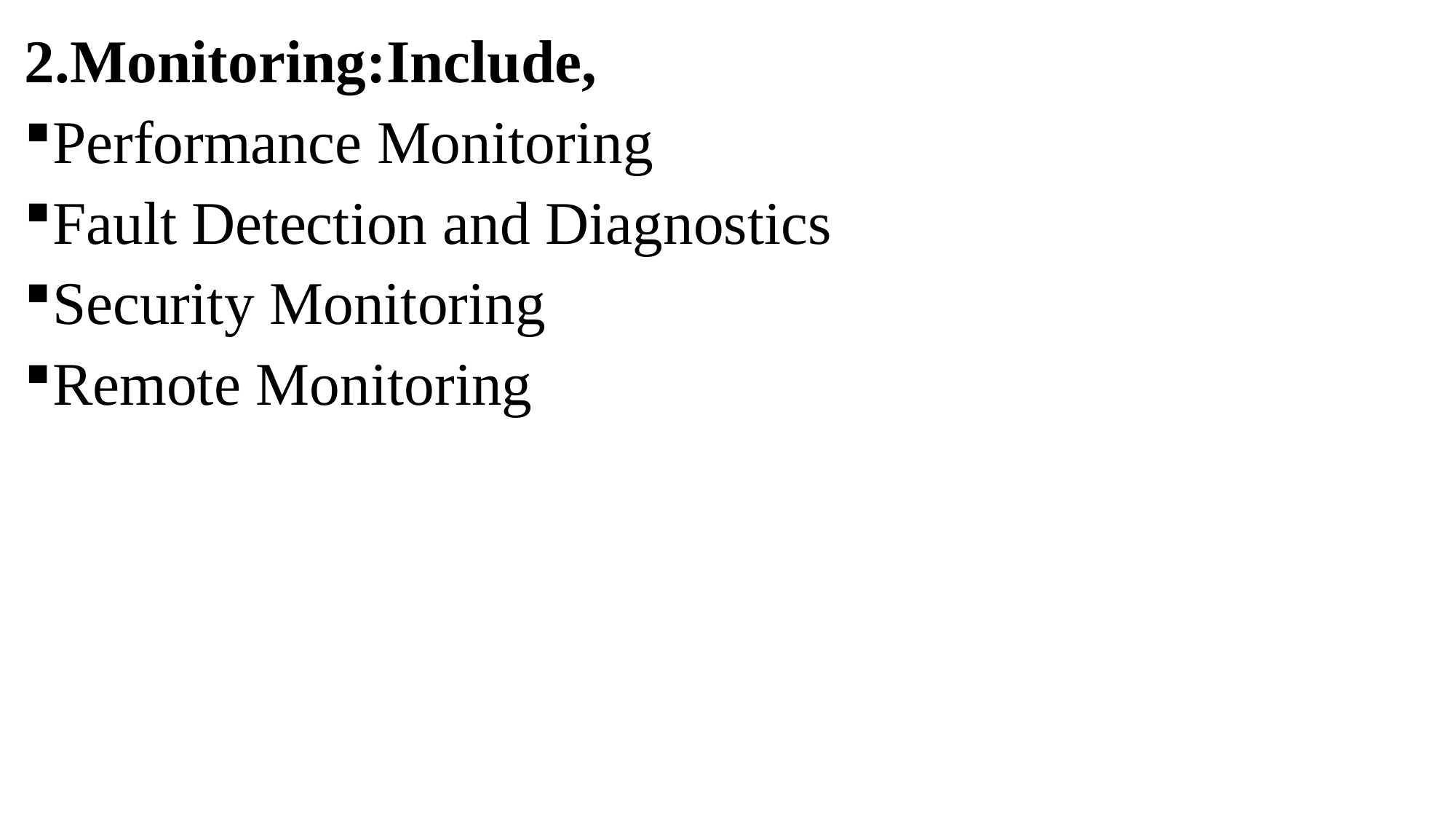

2.Monitoring:Include,
Performance Monitoring
Fault Detection and Diagnostics
Security Monitoring
Remote Monitoring